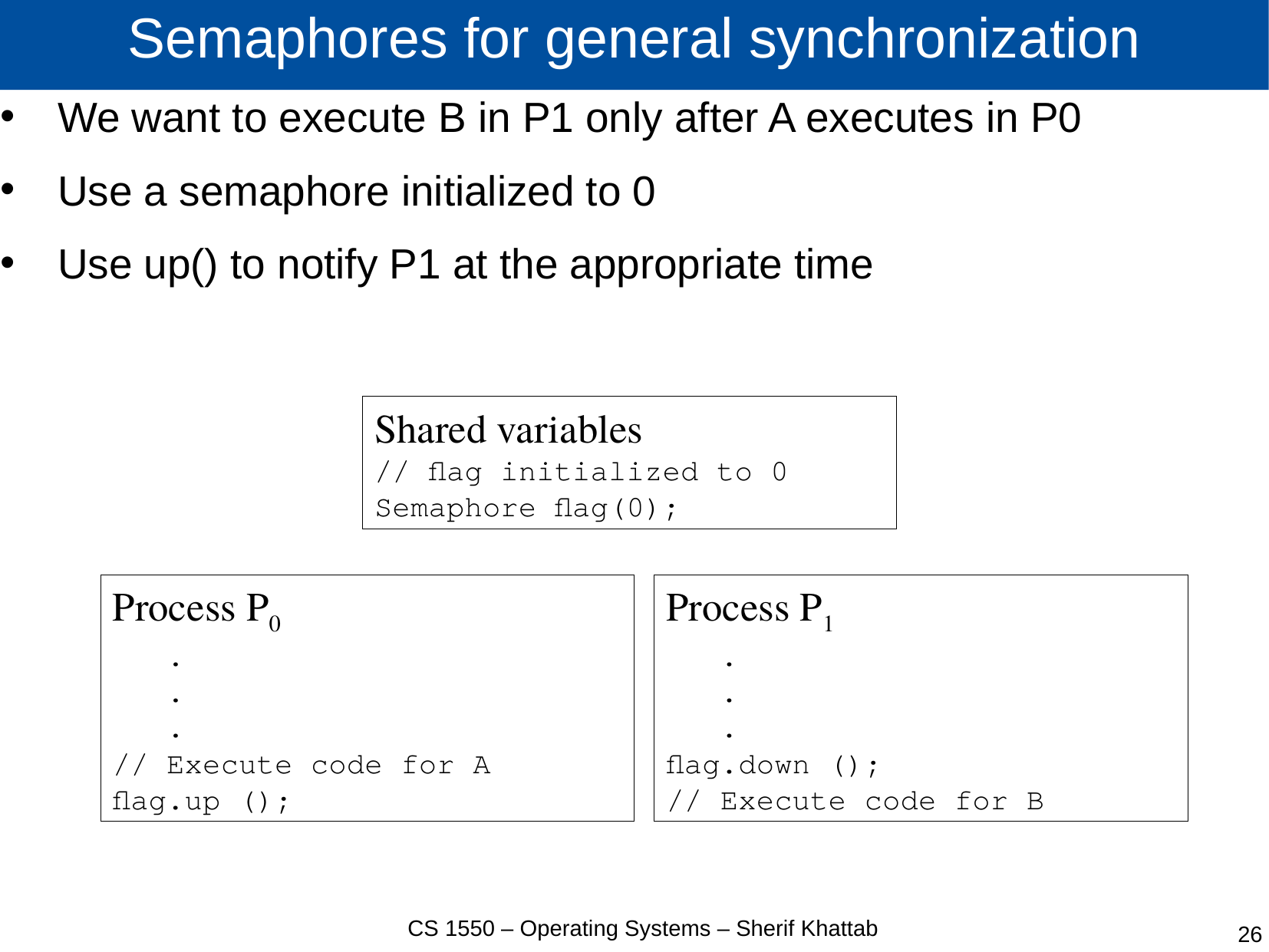

# Semaphores for general synchronization
We want to execute B in P1 only after A executes in P0
Use a semaphore initialized to 0
Use up() to notify P1 at the appropriate time
Shared variables
// flag initialized to 0
Semaphore flag(0);
Process P0
   .
   .
   .
// Execute code for A
flag.up ();
Process P1
   .
   .
   .
flag.down ();
// Execute code for B
CS 1550 – Operating Systems – Sherif Khattab
26